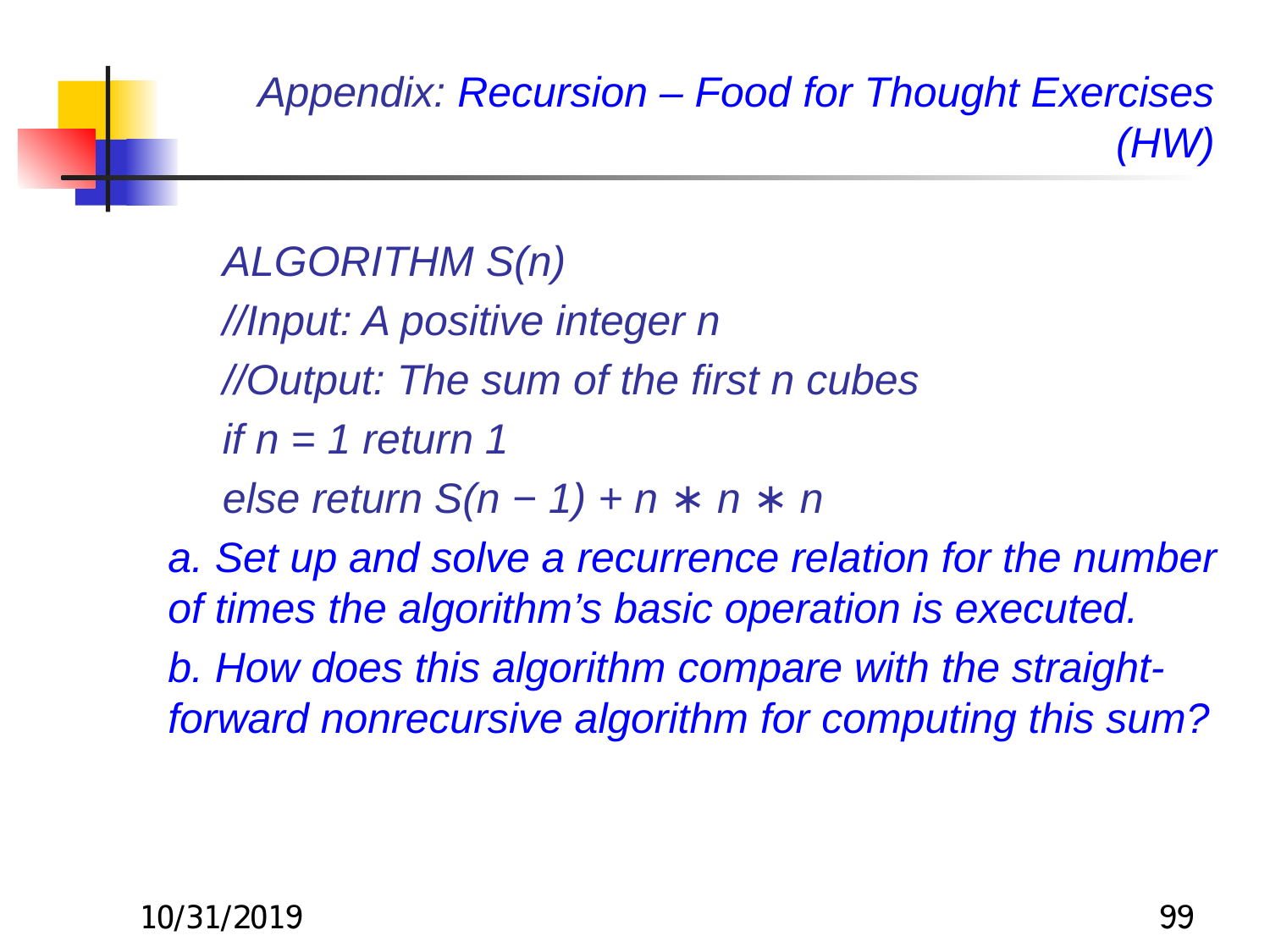

# Appendix: Recursion – Food for Thought Exercises (HW)
	ALGORITHM S(n)
	//Input: A positive integer n
	//Output: The sum of the first n cubes
	if n = 1 return 1
	else return S(n − 1) + n ∗ n ∗ n
a. Set up and solve a recurrence relation for the number of times the algorithm’s basic operation is executed.
b. How does this algorithm compare with the straight-forward nonrecursive algorithm for computing this sum?

10/31/2019
99